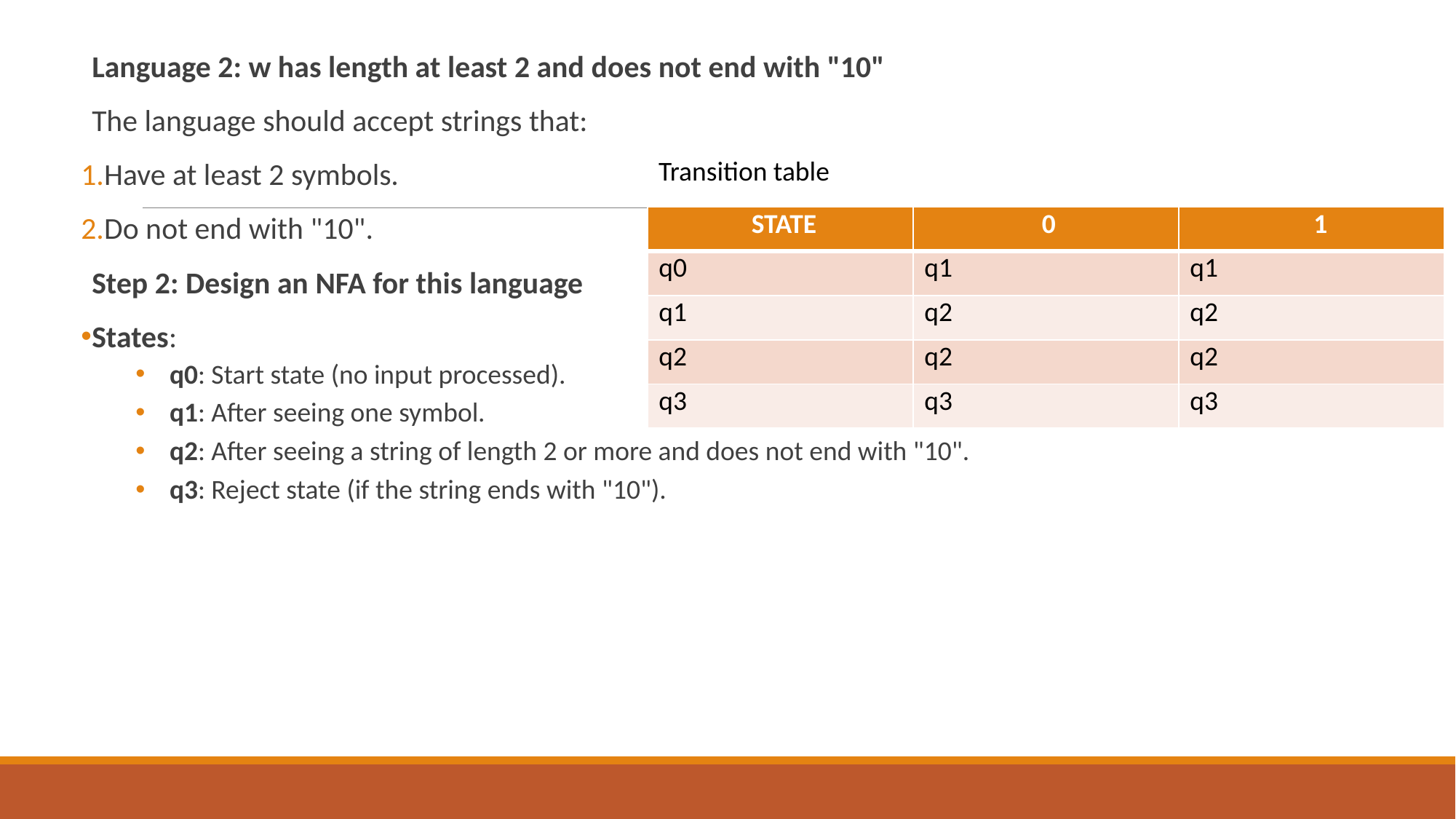

Language 2: w has length at least 2 and does not end with "10"
The language should accept strings that:
Have at least 2 symbols.
Do not end with "10".
Step 2: Design an NFA for this language
States:
q0: Start state (no input processed).
q1: After seeing one symbol.
q2: After seeing a string of length 2 or more and does not end with "10".
q3: Reject state (if the string ends with "10").

Transition table
| STATE | 0 | 1 |
| --- | --- | --- |
| q0 | q1 | q1 |
| q1 | q2 | q2 |
| q2 | q2 | q2 |
| q3 | q3 | q3 |